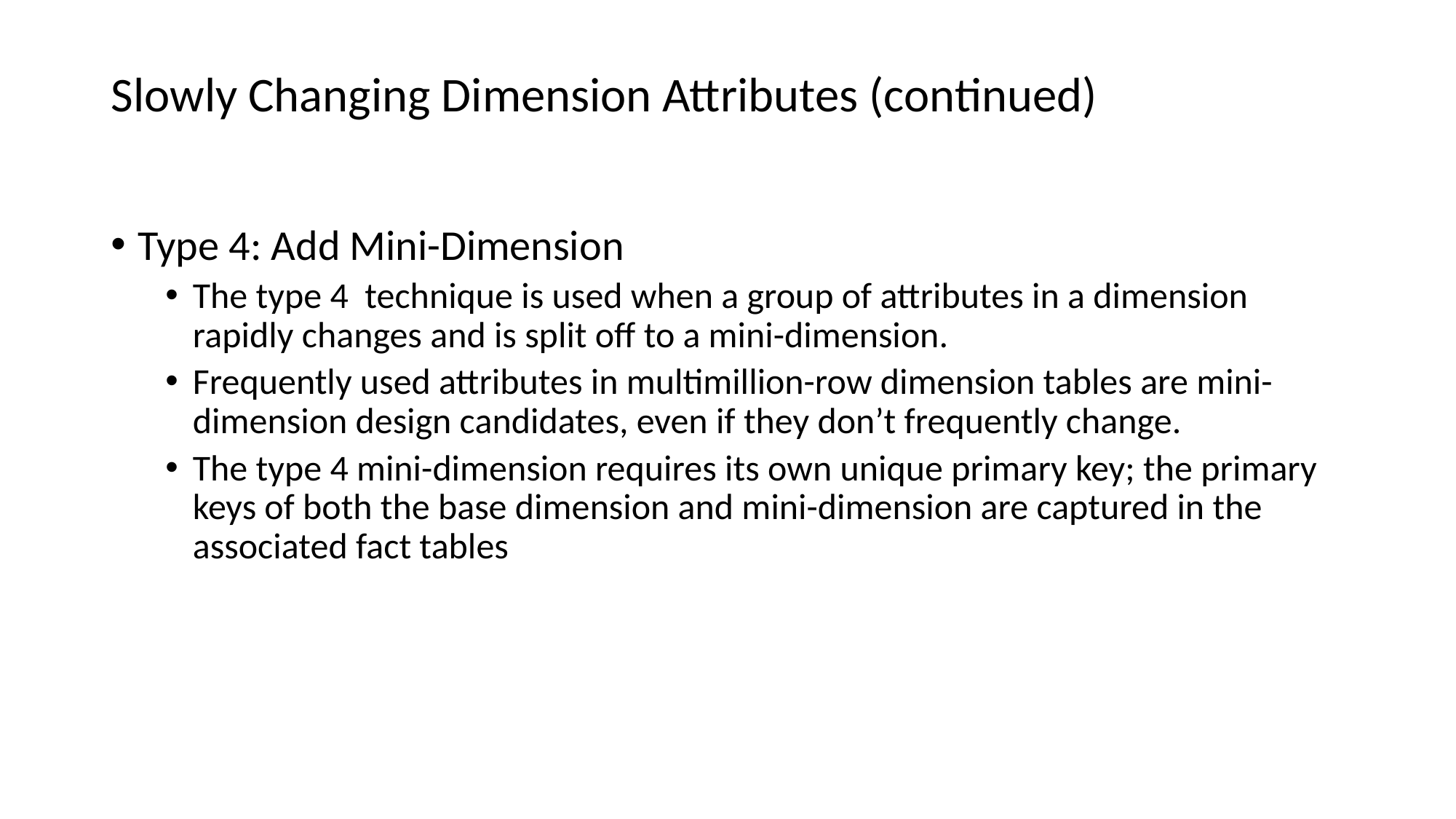

# Slowly Changing Dimension Attributes (continued)
Type 4: Add Mini-Dimension
The type 4  technique is used when a group of attributes in a dimension rapidly changes and is split off to a mini-dimension.
Frequently used attributes in multimillion-row dimension tables are mini-dimension design candidates, even if they don’t frequently change.
The type 4 mini-dimension requires its own unique primary key; the primary keys of both the base dimension and mini-dimension are captured in the associated fact tables